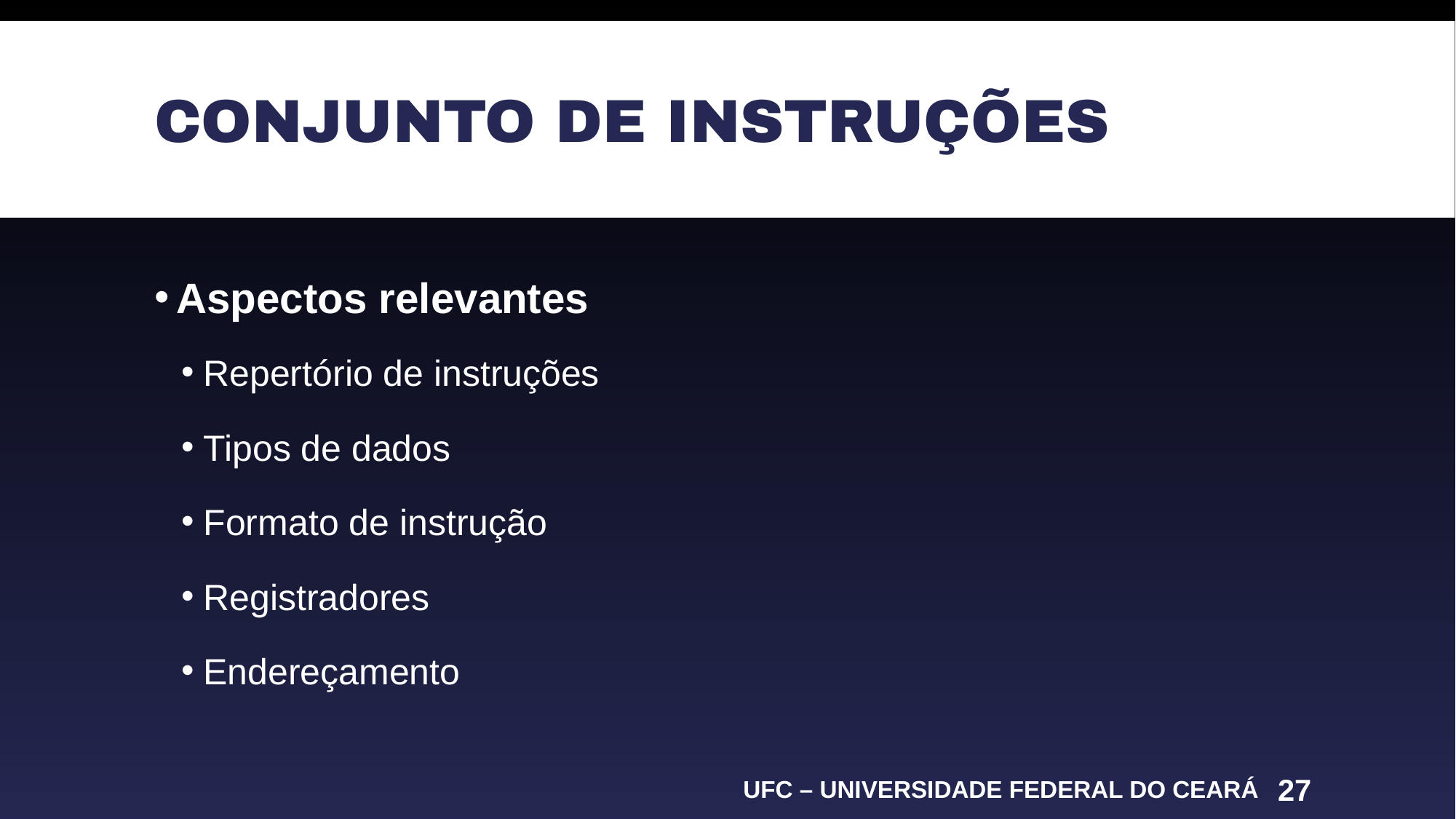

# Conjunto de instruções
Aspectos relevantes
Repertório de instruções
Tipos de dados
Formato de instrução
Registradores
Endereçamento
UFC – UNIVERSIDADE FEDERAL DO CEARÁ
27